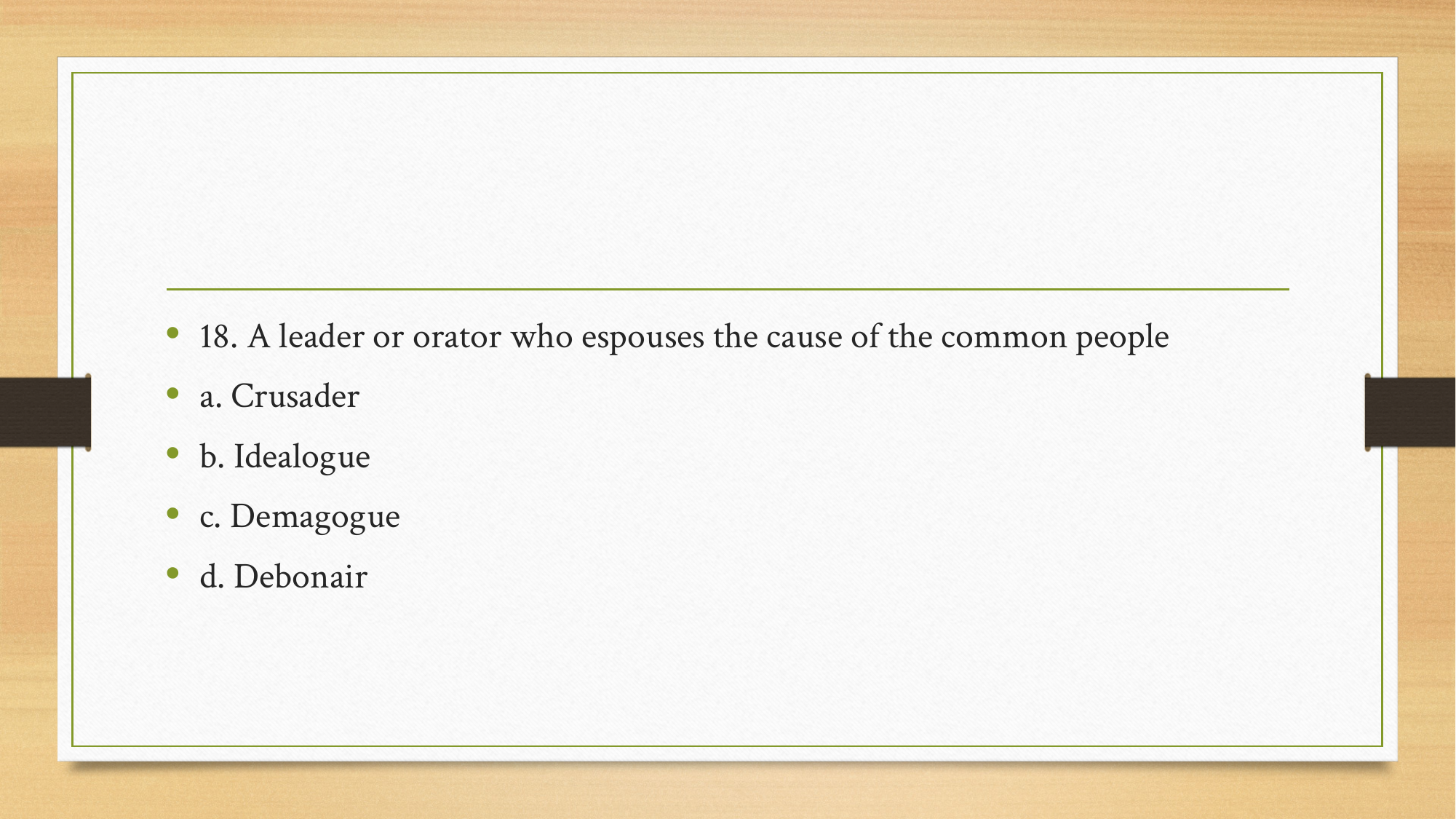

#
18. A leader or orator who espouses the cause of the common people
a. Crusader
b. Idealogue
c. Demagogue
d. Debonair